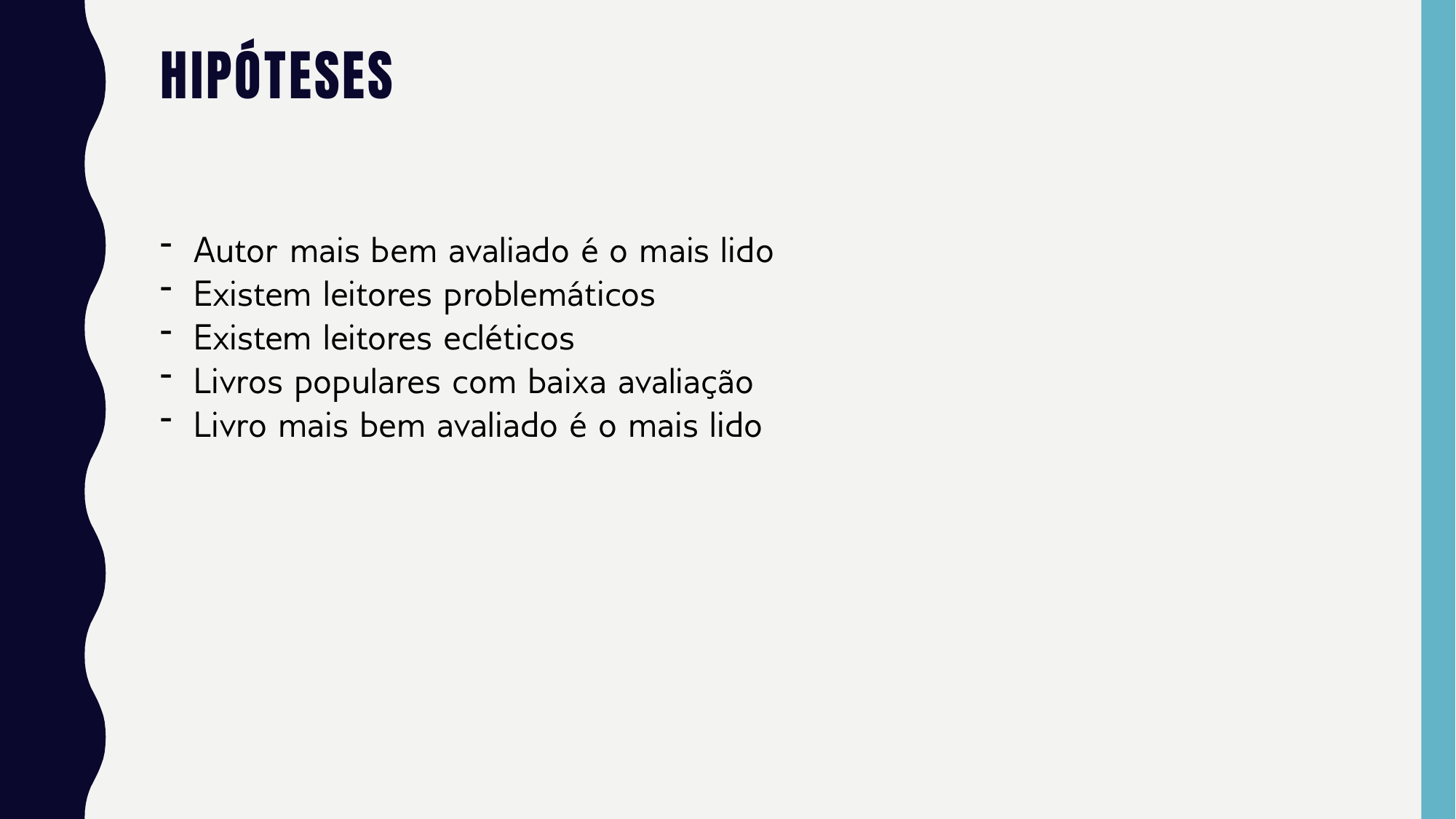

# Hipóteses
Autor mais bem avaliado é o mais lido
Existem leitores problemáticos
Existem leitores ecléticos
Livros populares com baixa avaliação
Livro mais bem avaliado é o mais lido